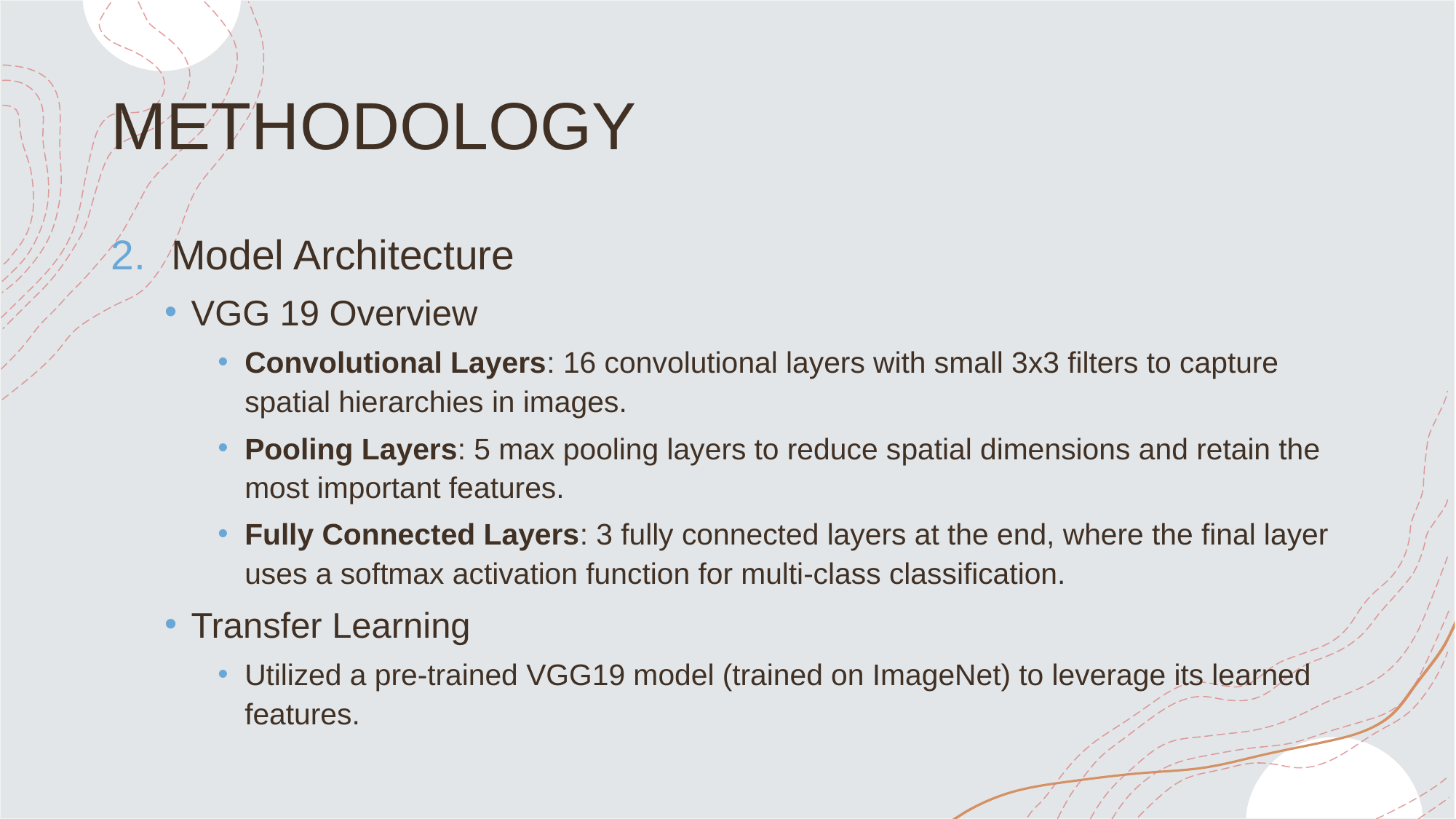

# METHODOLOGY
Model Architecture
VGG 19 Overview
Convolutional Layers: 16 convolutional layers with small 3x3 filters to capture spatial hierarchies in images.
Pooling Layers: 5 max pooling layers to reduce spatial dimensions and retain the most important features.
Fully Connected Layers: 3 fully connected layers at the end, where the final layer uses a softmax activation function for multi-class classification.
Transfer Learning
Utilized a pre-trained VGG19 model (trained on ImageNet) to leverage its learned features.